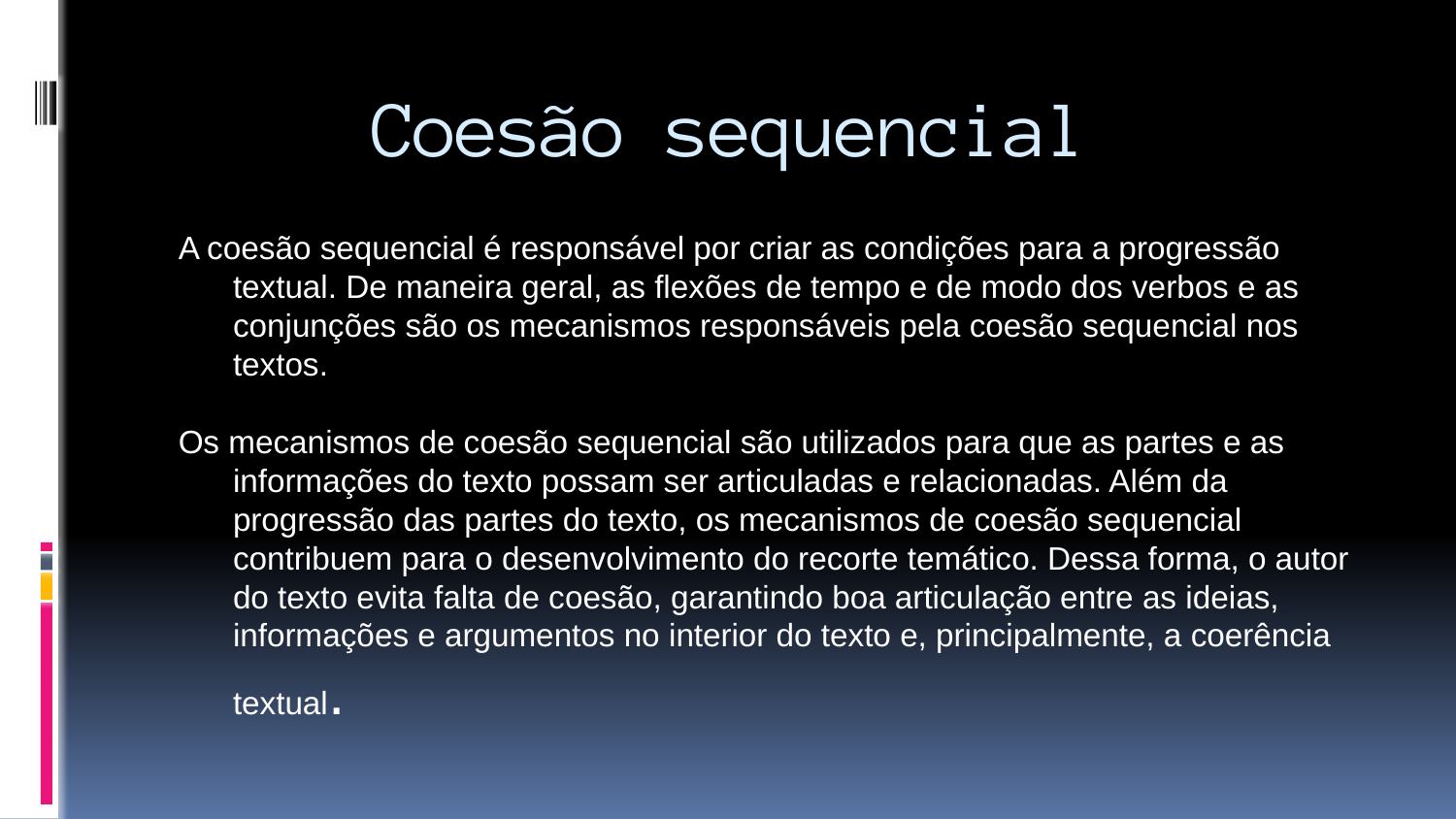

# Coesão sequencial
A coesão sequencial é responsável por criar as condições para a progressão textual. De maneira geral, as flexões de tempo e de modo dos verbos e as conjunções são os mecanismos responsáveis pela coesão sequencial nos textos.

Os mecanismos de coesão sequencial são utilizados para que as partes e as informações do texto possam ser articuladas e relacionadas. Além da progressão das partes do texto, os mecanismos de coesão sequencial contribuem para o desenvolvimento do recorte temático. Dessa forma, o autor do texto evita falta de coesão, garantindo boa articulação entre as ideias, informações e argumentos no interior do texto e, principalmente, a coerência textual.